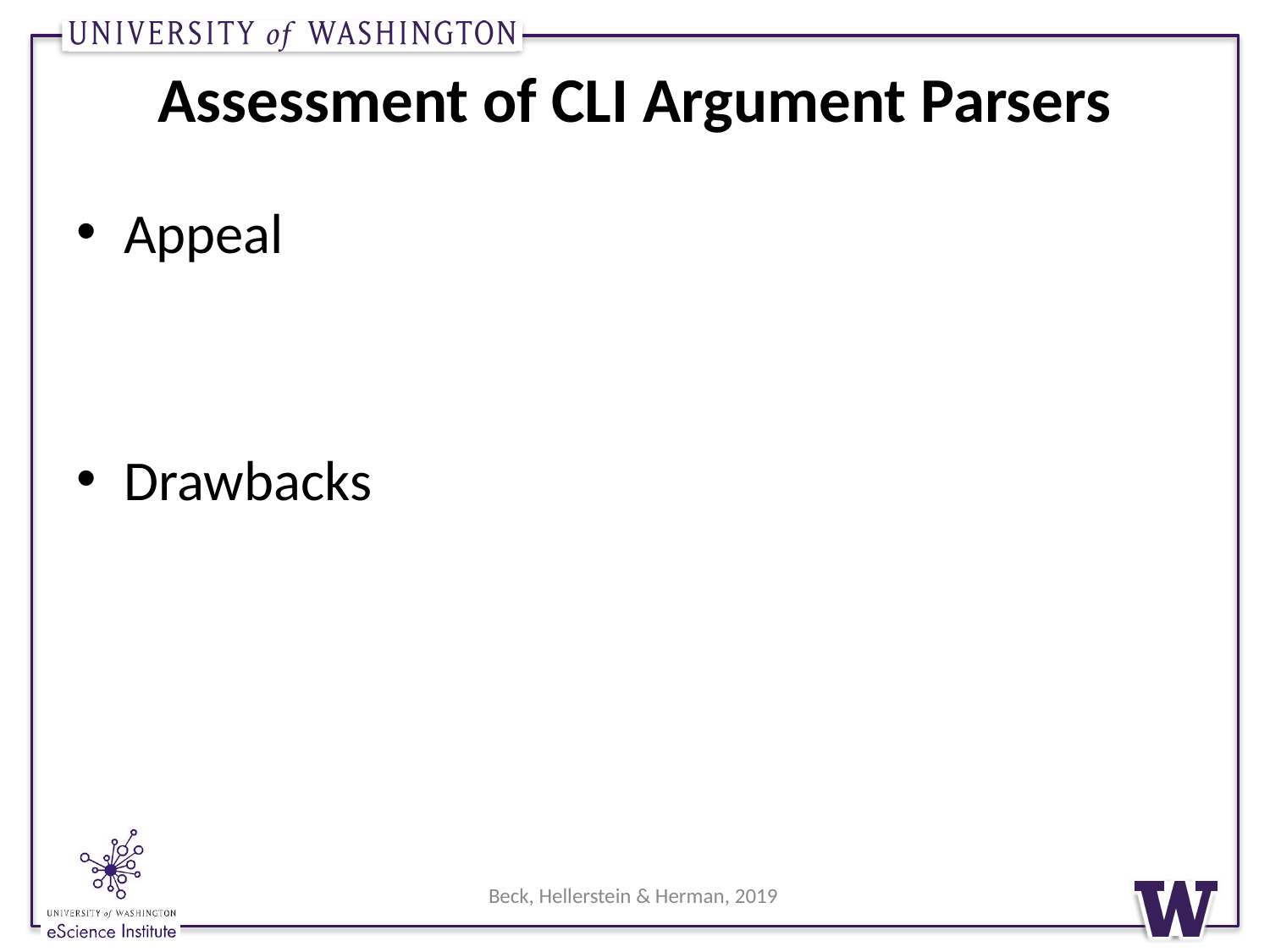

# Assessment of CLI Argument Parsers
Appeal

Drawbacks

Beck, Hellerstein & Herman, 2019